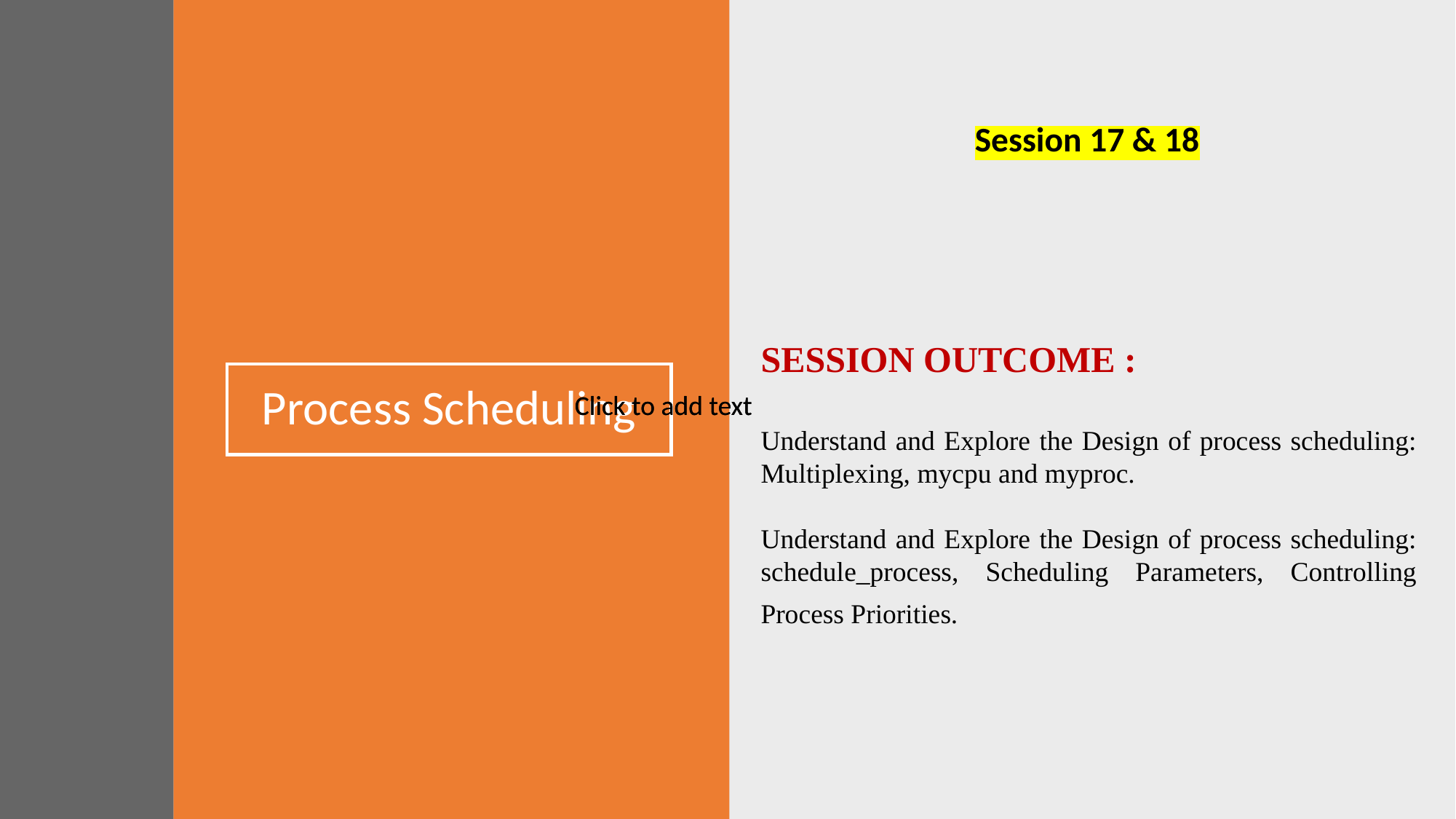

Session 17 & 18
SESSION OUTCOME :

Understand and Explore the Design of process scheduling: Multiplexing, mycpu and myproc.

Understand and Explore the Design of process scheduling: schedule_process, Scheduling Parameters, Controlling Process Priorities.
# Process Scheduling
Click to add text
Click to add text